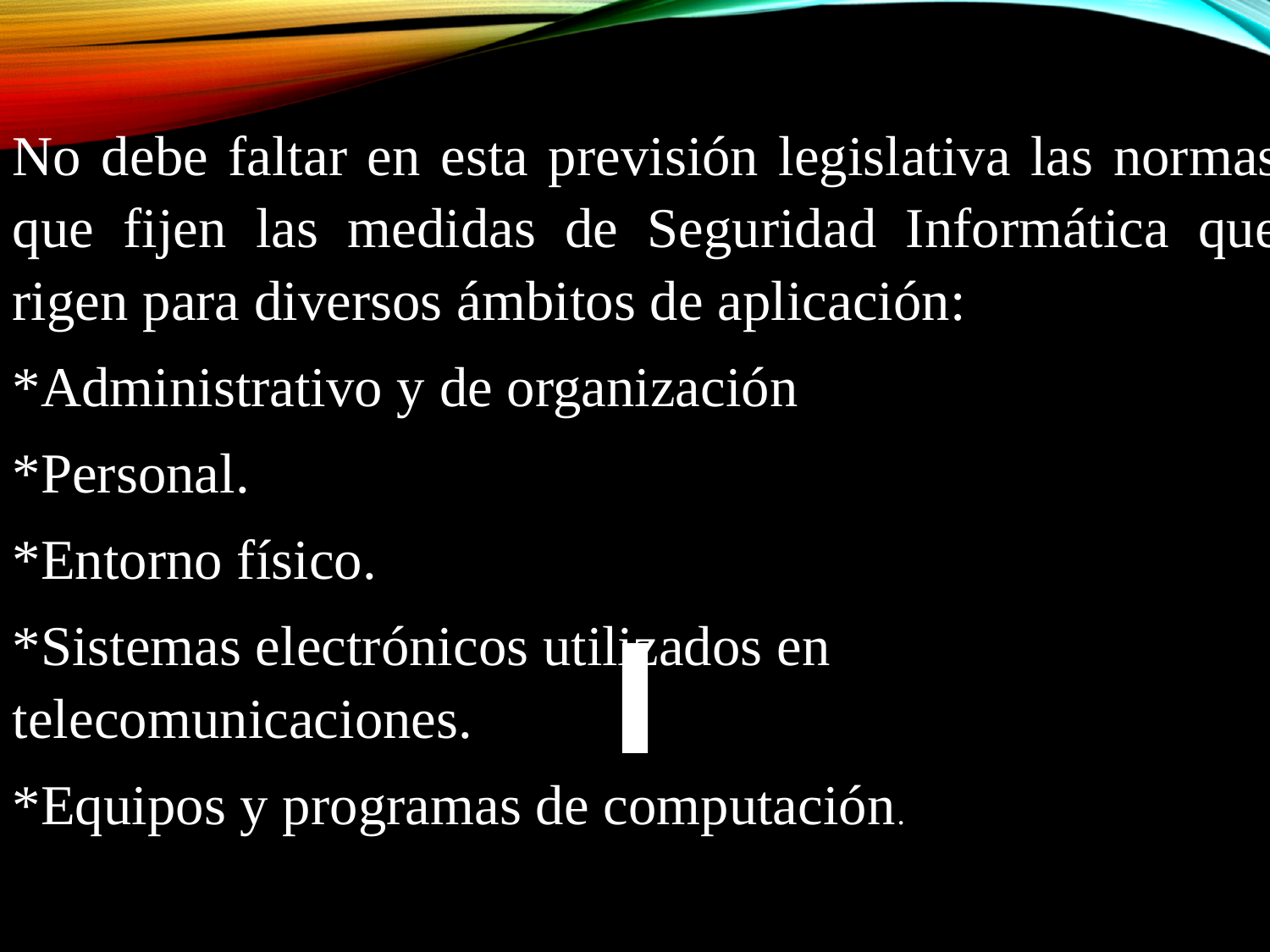

No debe faltar en esta previsión legislativa las normas que fijen las medidas de Seguridad Informática que rigen para diversos ámbitos de aplicación:
*Administrativo y de organización
*Personal.
*Entorno físico.
*Sistemas electrónicos utilizados en telecomunicaciones.
*Equipos y programas de computación.